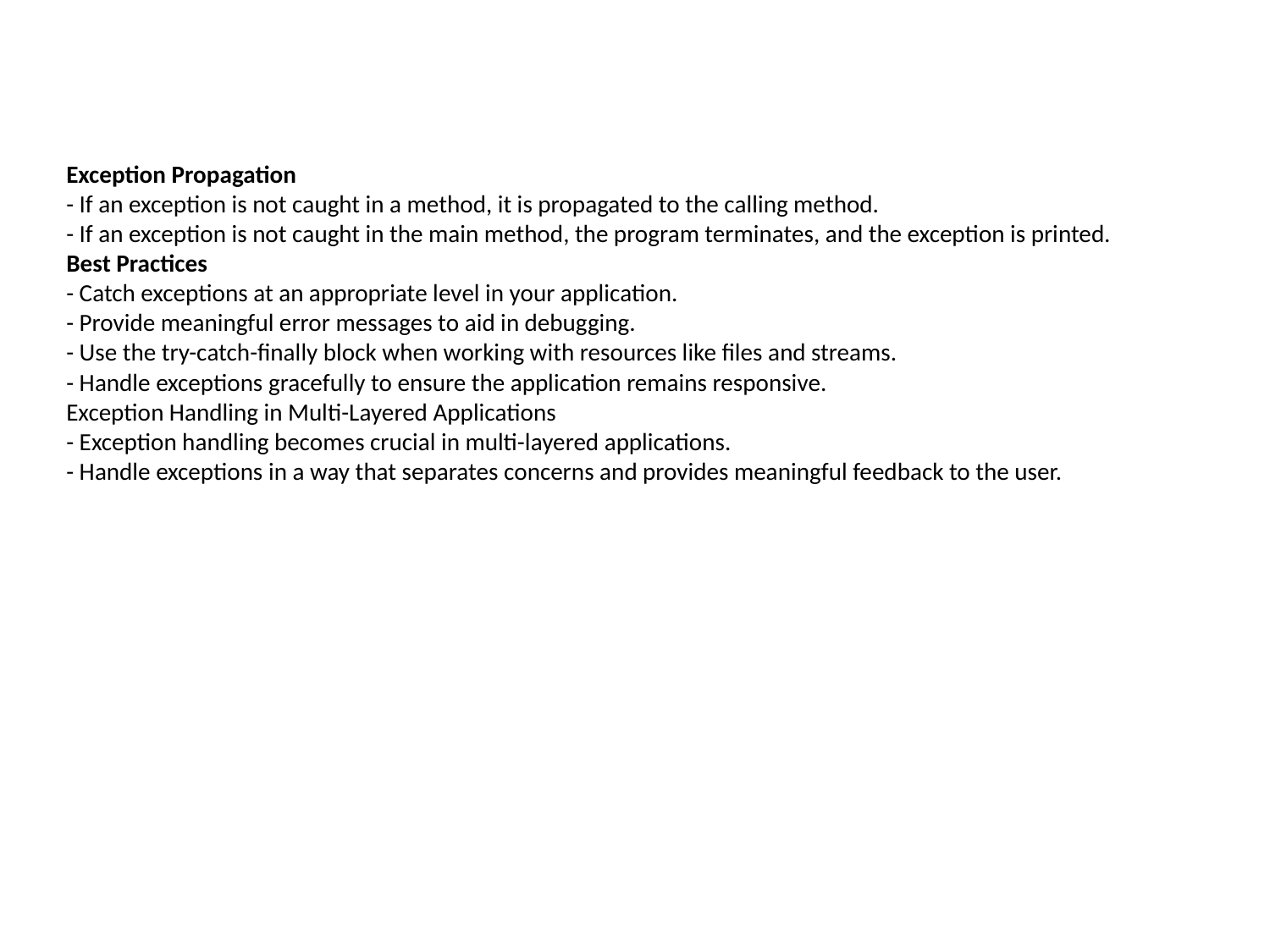

# Exception Propagation
- If an exception is not caught in a method, it is propagated to the calling method.
- If an exception is not caught in the main method, the program terminates, and the exception is printed.
Best Practices
- Catch exceptions at an appropriate level in your application.
- Provide meaningful error messages to aid in debugging.
- Use the try-catch-finally block when working with resources like files and streams.
- Handle exceptions gracefully to ensure the application remains responsive.
Exception Handling in Multi-Layered Applications
- Exception handling becomes crucial in multi-layered applications.
- Handle exceptions in a way that separates concerns and provides meaningful feedback to the user.